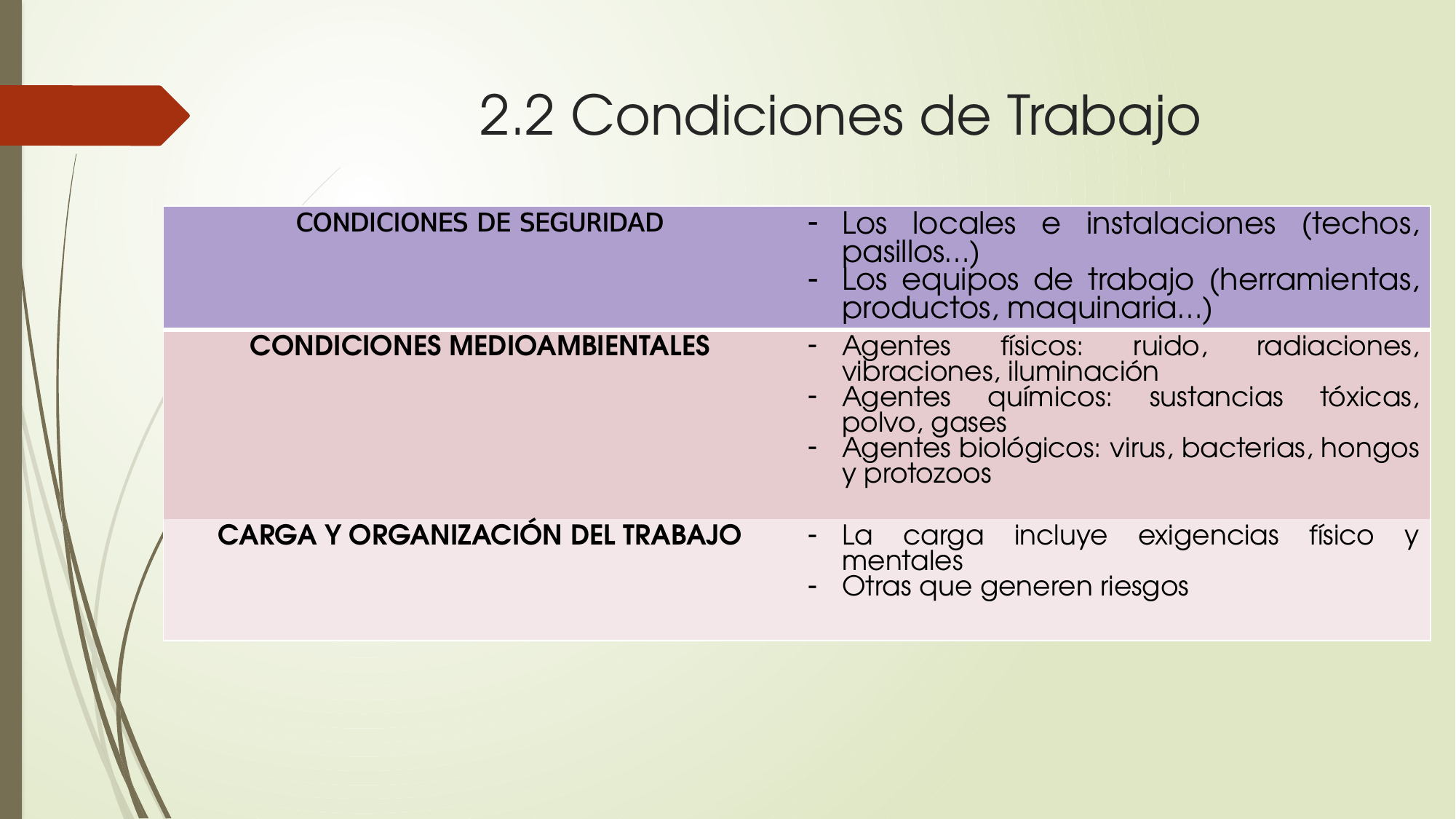

# 2.2 Condiciones de Trabajo
| CONDICIONES DE SEGURIDAD | Los locales e instalaciones (techos, pasillos…) Los equipos de trabajo (herramientas, productos, maquinaria…) |
| --- | --- |
| CONDICIONES MEDIOAMBIENTALES | Agentes físicos: ruido, radiaciones, vibraciones, iluminación Agentes químicos: sustancias tóxicas, polvo, gases Agentes biológicos: virus, bacterias, hongos y protozoos |
| CARGA Y ORGANIZACIÓN DEL TRABAJO | La carga incluye exigencias físico y mentales Otras que generen riesgos |